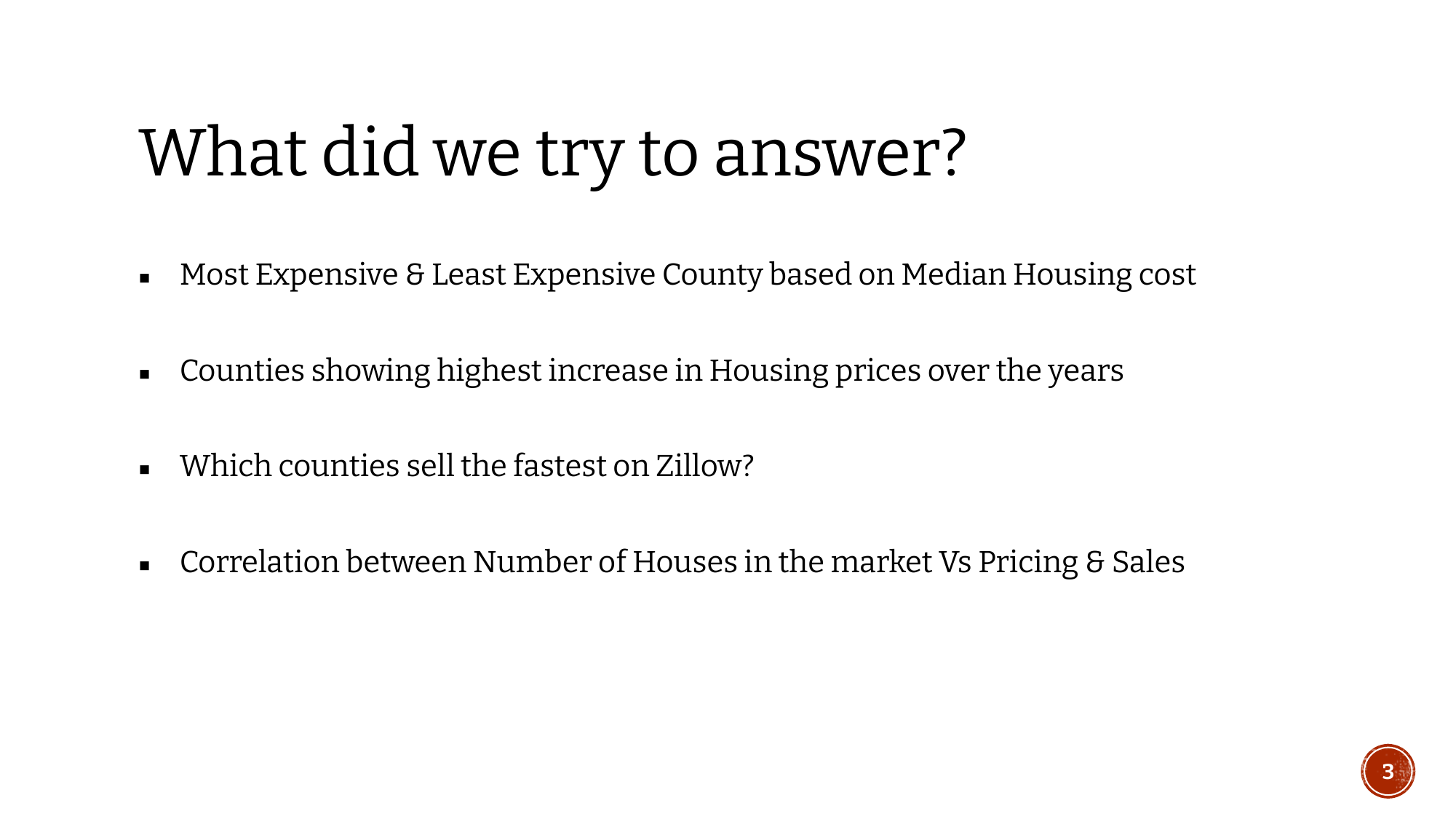

# What did we try to answer?
Most Expensive & Least Expensive County based on Median Housing cost

Counties showing highest increase in Housing prices over the years

Which counties sell the fastest on Zillow?

Correlation between Number of Houses in the market Vs Pricing & Sales

3